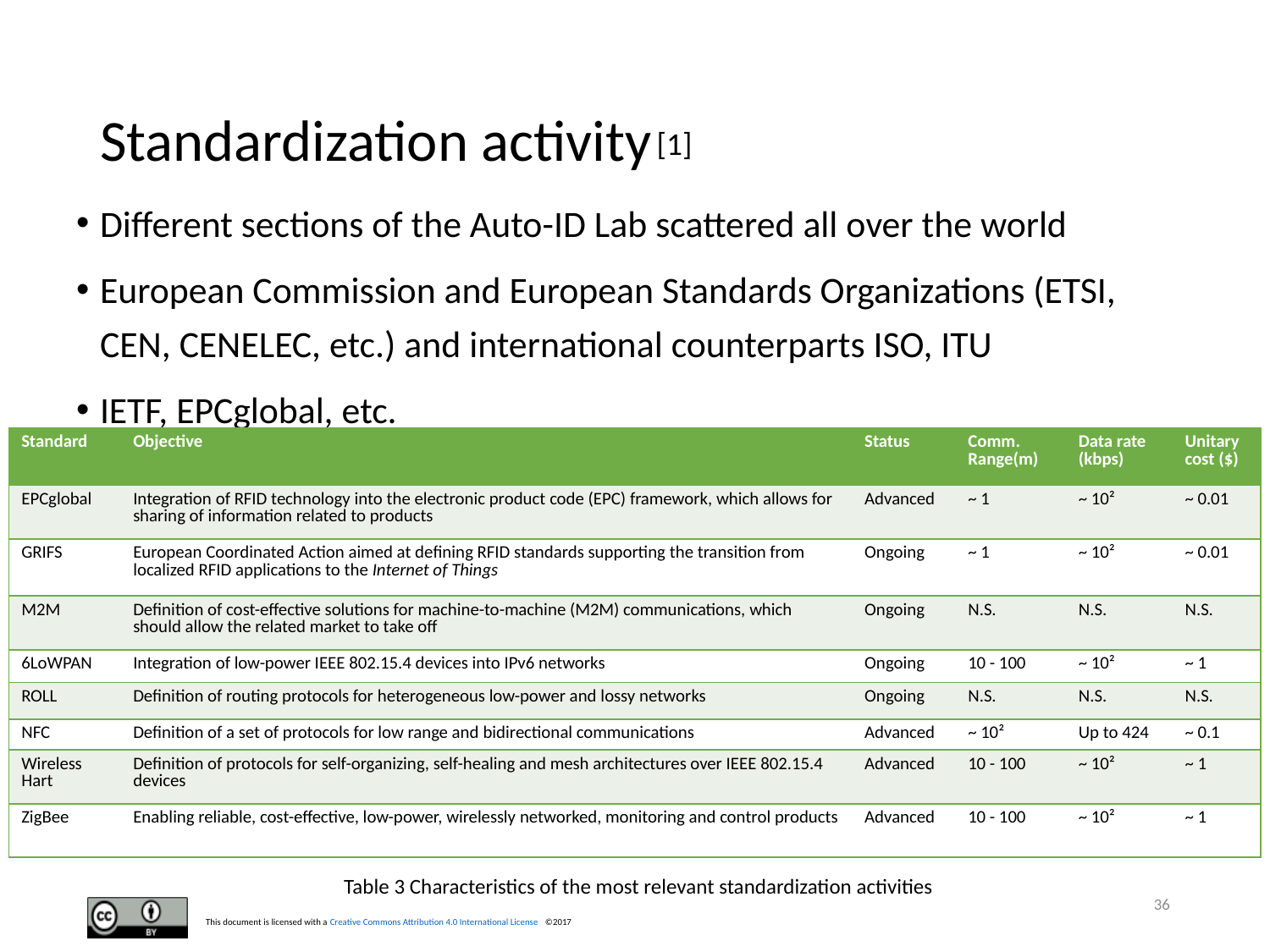

# Standardization activity
[1]
Different sections of the Auto-ID Lab scattered all over the world
European Commission and European Standards Organizations (ETSI, CEN, CENELEC, etc.) and international counterparts ISO, ITU
IETF, EPCglobal, etc.

| Standard | Objective | Status | Comm. Range(m) | Data rate (kbps) | Unitary cost ($) |
| --- | --- | --- | --- | --- | --- |
| EPCglobal | Integration of RFID technology into the electronic product code (EPC) framework, which allows for sharing of information related to products | Advanced | ~ 1 | ~ 10² | ~ 0.01 |
| GRIFS | European Coordinated Action aimed at defining RFID standards supporting the transition from localized RFID applications to the Internet of Things | Ongoing | ~ 1 | ~ 10² | ~ 0.01 |
| M2M | Definition of cost-effective solutions for machine-to-machine (M2M) communications, which should allow the related market to take off | Ongoing | N.S. | N.S. | N.S. |
| 6LoWPAN | Integration of low-power IEEE 802.15.4 devices into IPv6 networks | Ongoing | 10 - 100 | ~ 10² | ~ 1 |
| ROLL | Definition of routing protocols for heterogeneous low-power and lossy networks | Ongoing | N.S. | N.S. | N.S. |
| NFC | Definition of a set of protocols for low range and bidirectional communications | Advanced | ~ 10² | Up to 424 | ~ 0.1 |
| Wireless Hart | Definition of protocols for self-organizing, self-healing and mesh architectures over IEEE 802.15.4 devices | Advanced | 10 - 100 | ~ 10² | ~ 1 |
| ZigBee | Enabling reliable, cost-effective, low-power, wirelessly networked, monitoring and control products | Advanced | 10 - 100 | ~ 10² | ~ 1 |
Table 3 Characteristics of the most relevant standardization activities
36